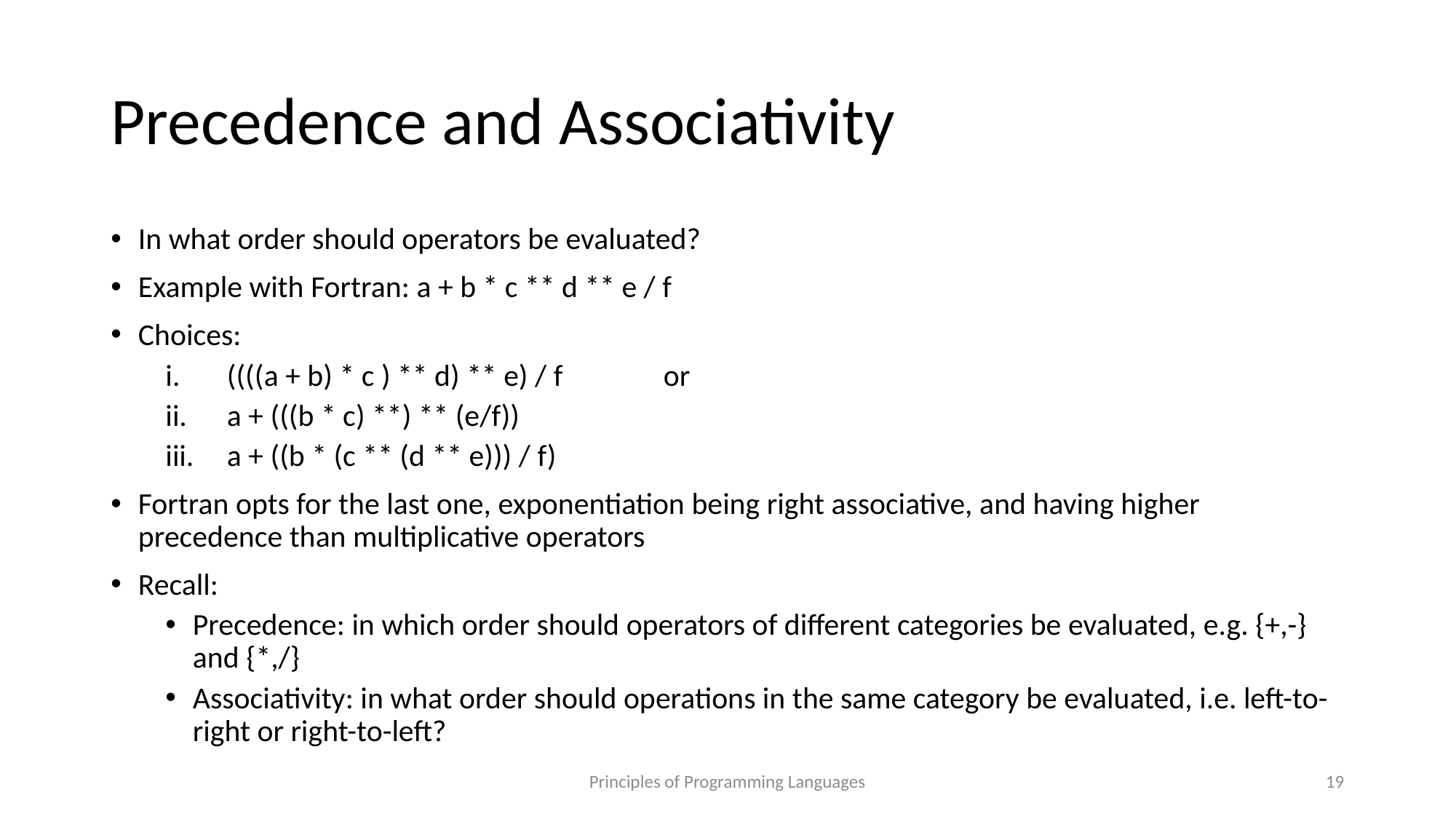

# Precedence and Associativity
In what order should operators be evaluated?
Example with Fortran: a + b * c ** d ** e / f
Choices:
((((a + b) * c ) ** d) ** e) / f 	or
a + (((b * c) **) ** (e/f))
a + ((b * (c ** (d ** e))) / f)
Fortran opts for the last one, exponentiation being right associative, and having higher precedence than multiplicative operators
Recall:
Precedence: in which order should operators of different categories be evaluated, e.g. {+,-} and {*,/}
Associativity: in what order should operations in the same category be evaluated, i.e. left-to-right or right-to-left?
Principles of Programming Languages
19